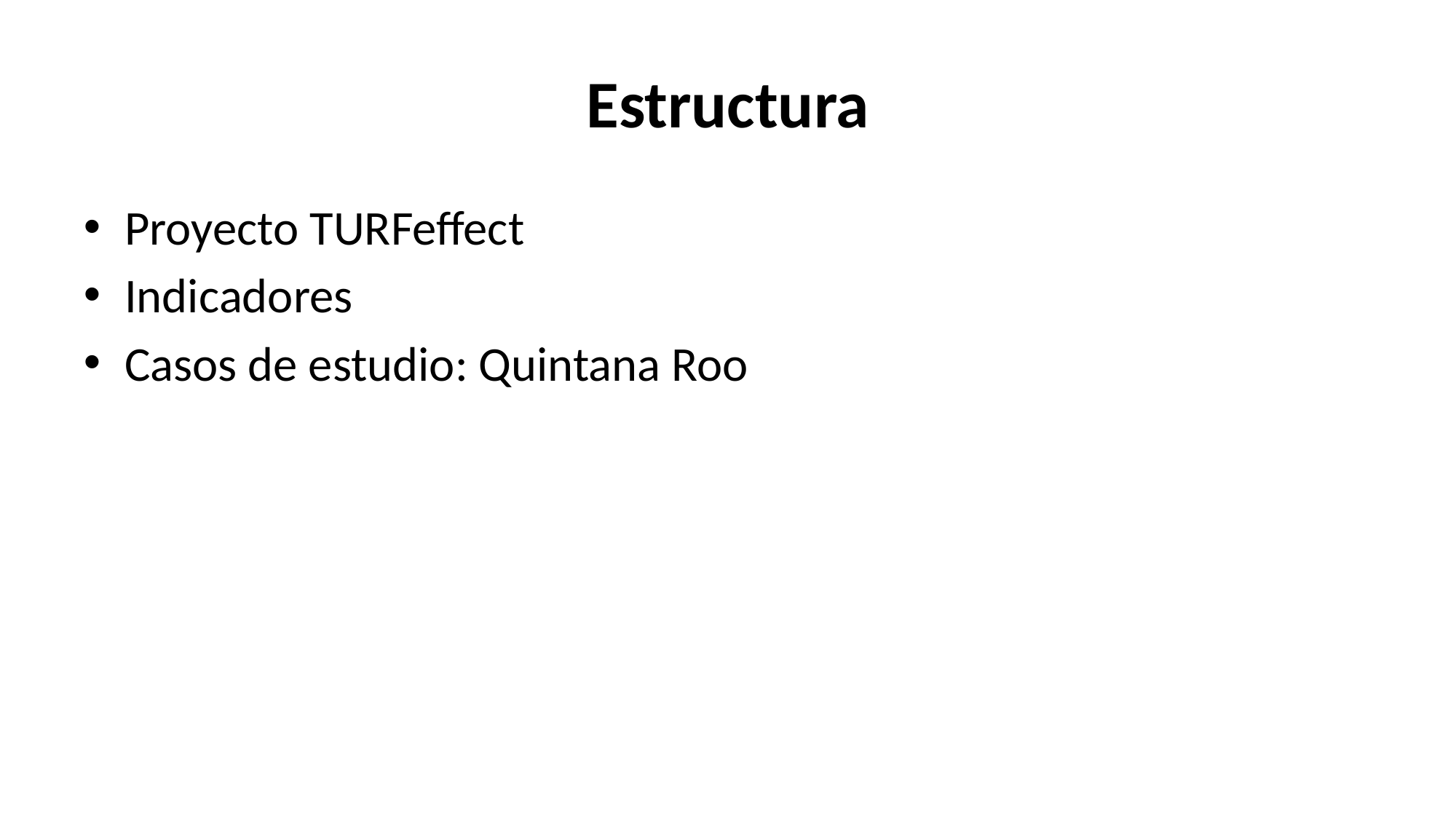

# Estructura
Proyecto TURFeffect
Indicadores
Casos de estudio: Quintana Roo